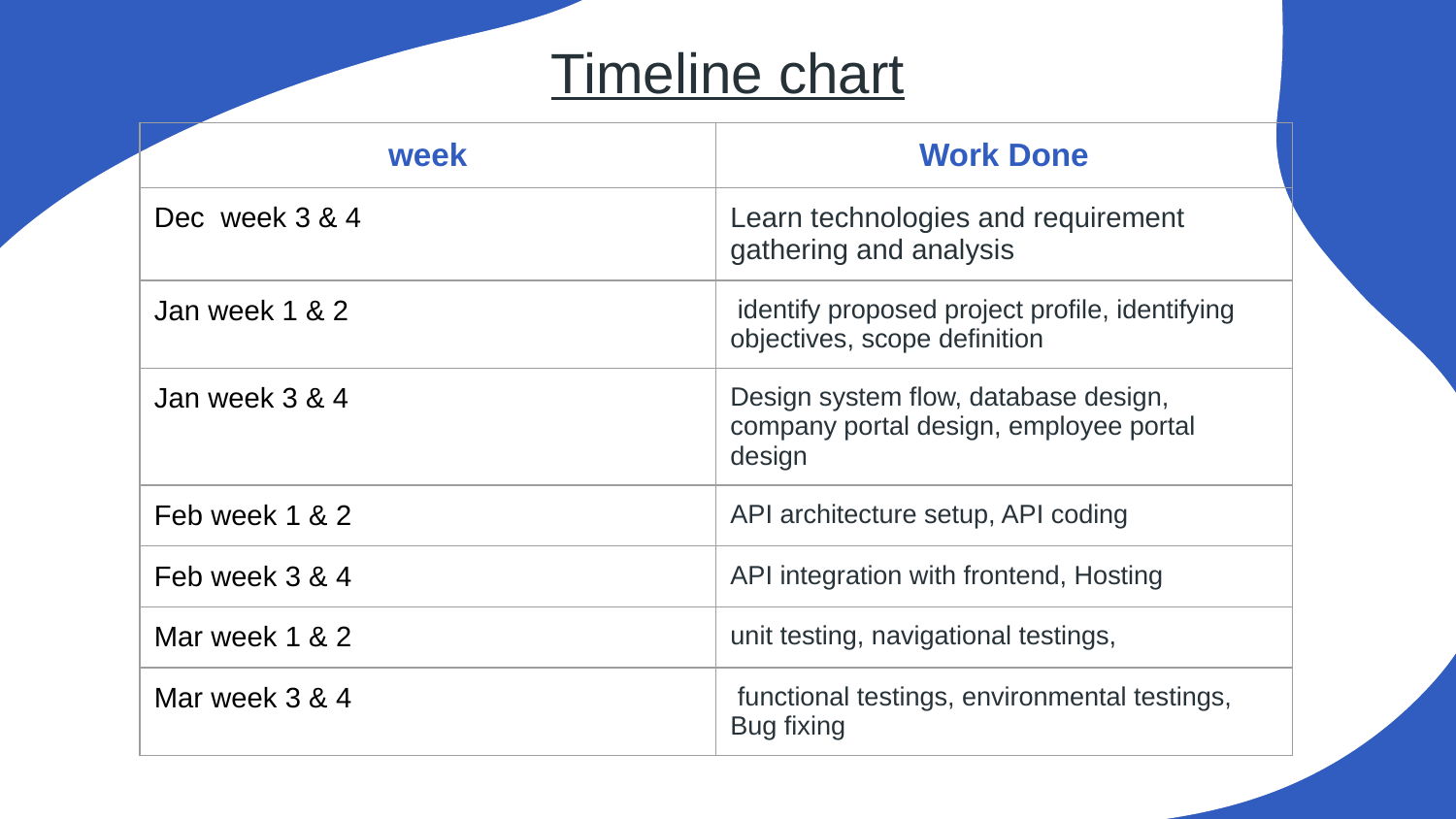

# Timeline chart
| week | Work Done |
| --- | --- |
| Dec week 3 & 4 | Learn technologies and requirement gathering and analysis |
| Jan week 1 & 2 | identify proposed project profile, identifying objectives, scope definition |
| Jan week 3 & 4 | Design system flow, database design, company portal design, employee portal design |
| Feb week 1 & 2 | API architecture setup, API coding |
| Feb week 3 & 4 | API integration with frontend, Hosting |
| Mar week 1 & 2 | unit testing, navigational testings, |
| Mar week 3 & 4 | functional testings, environmental testings, Bug fixing |